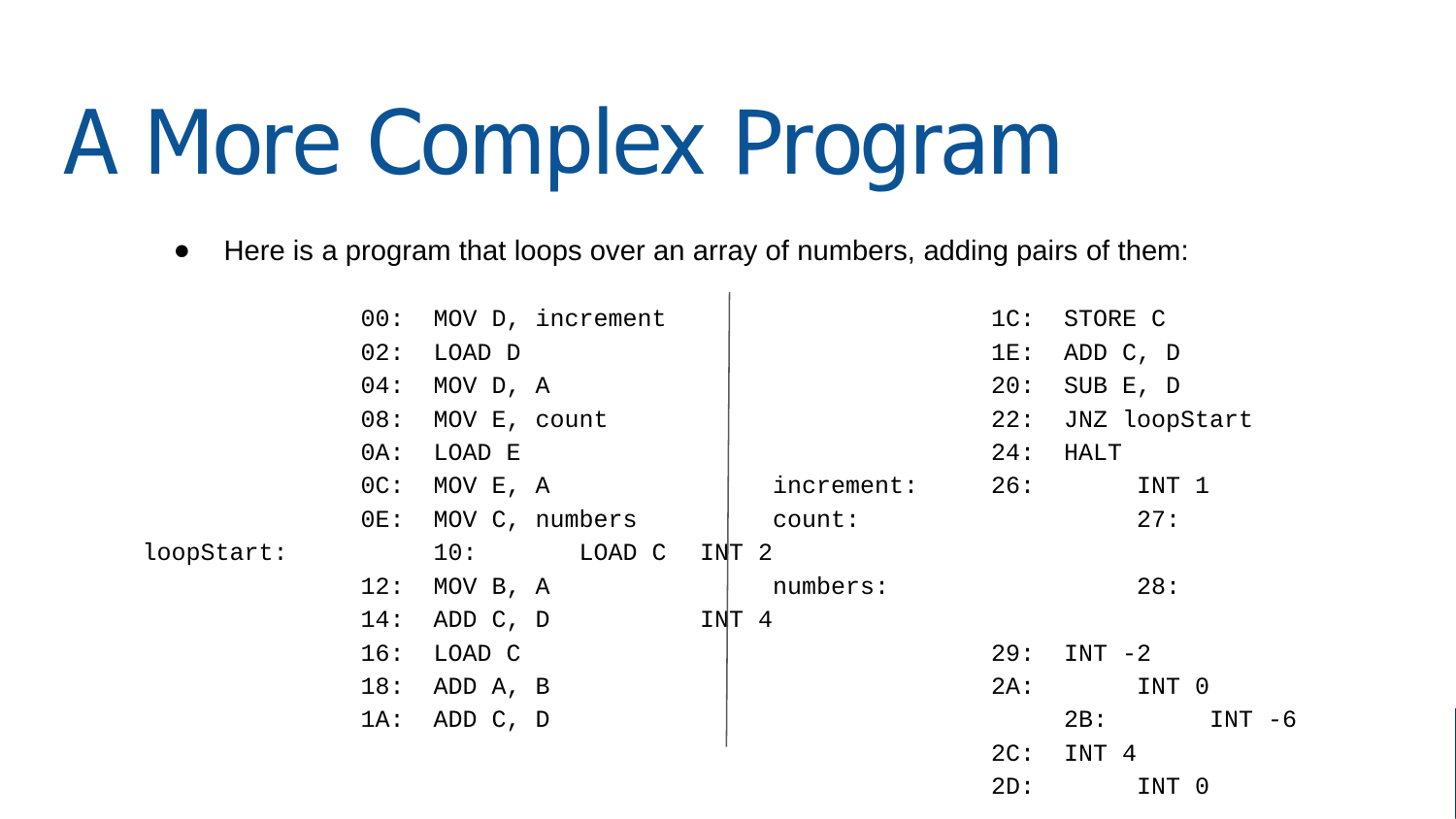

# A More Complex Program
Here is a program that loops over an array of numbers, adding pairs of them:
00:	MOV D, increment
02:	LOAD D
04:	MOV D, A
08:	MOV E, count
0A:	LOAD E
0C:	MOV E, A
0E:	MOV C, numbers
loopStart:	10:	LOAD C
12:	MOV B, A
14:	ADD C, D
16:	LOAD C
18:	ADD A, B
1A:	ADD C, D
1C:	STORE C
1E:	ADD C, D
20:	SUB E, D
22:	JNZ loopStart
24:	HALT
increment:	26:	INT 1
count:		27:	INT 2
numbers:		28:	INT 4
29:	INT -2
2A:	INT 0
		2B:	INT -6
2C:	INT 4
2D:	INT 0